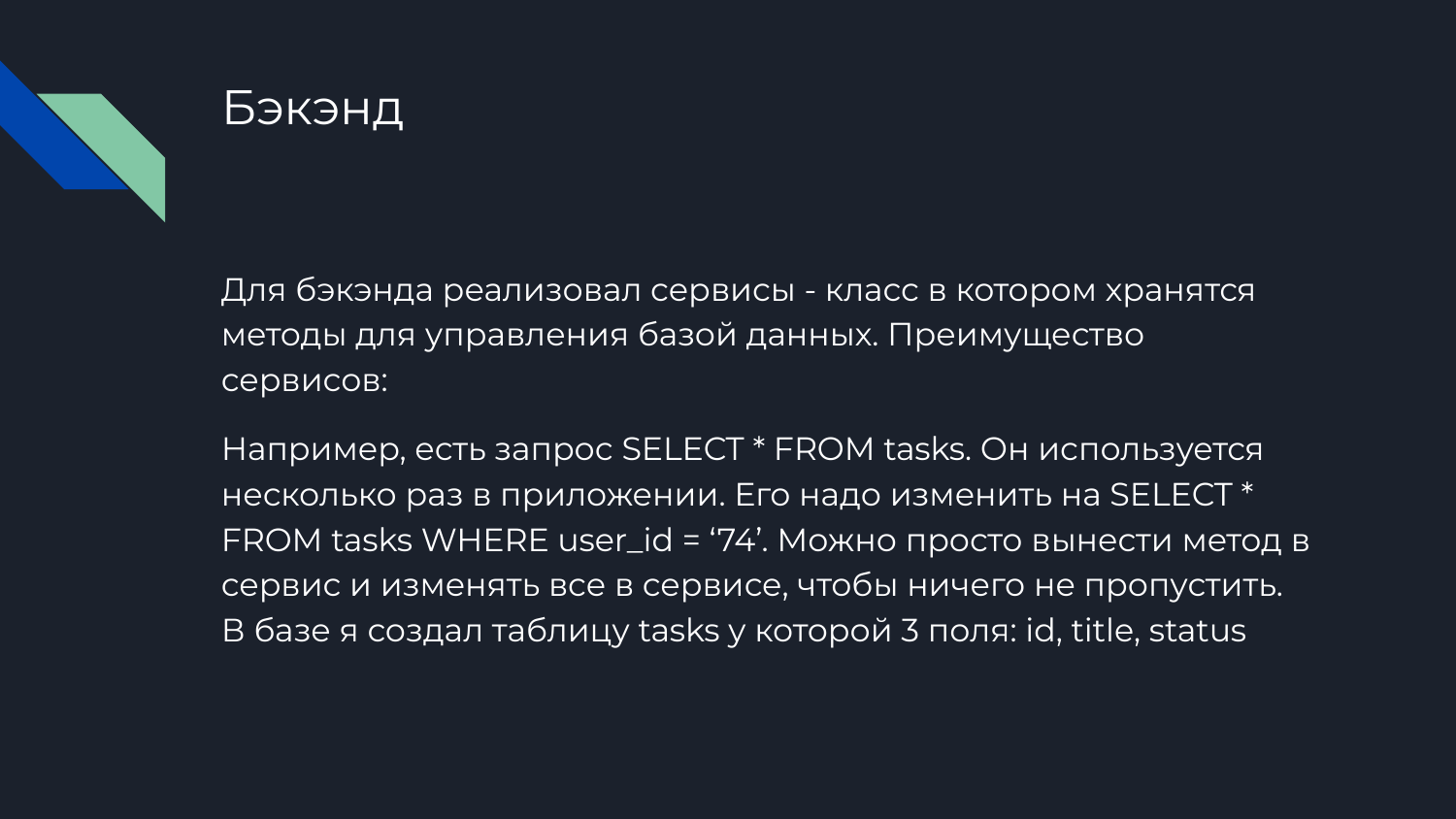

# Бэкэнд
Для бэкэнда реализовал сервисы - класс в котором хранятся методы для управления базой данных. Преимущество сервисов:
Например, есть запрос SELECT * FROM tasks. Он используется несколько раз в приложении. Его надо изменить на SELECT * FROM tasks WHERE user_id = ‘74’. Можно просто вынести метод в сервис и изменять все в сервисе, чтобы ничего не пропустить. В базе я создал таблицу tasks у которой 3 поля: id, title, status